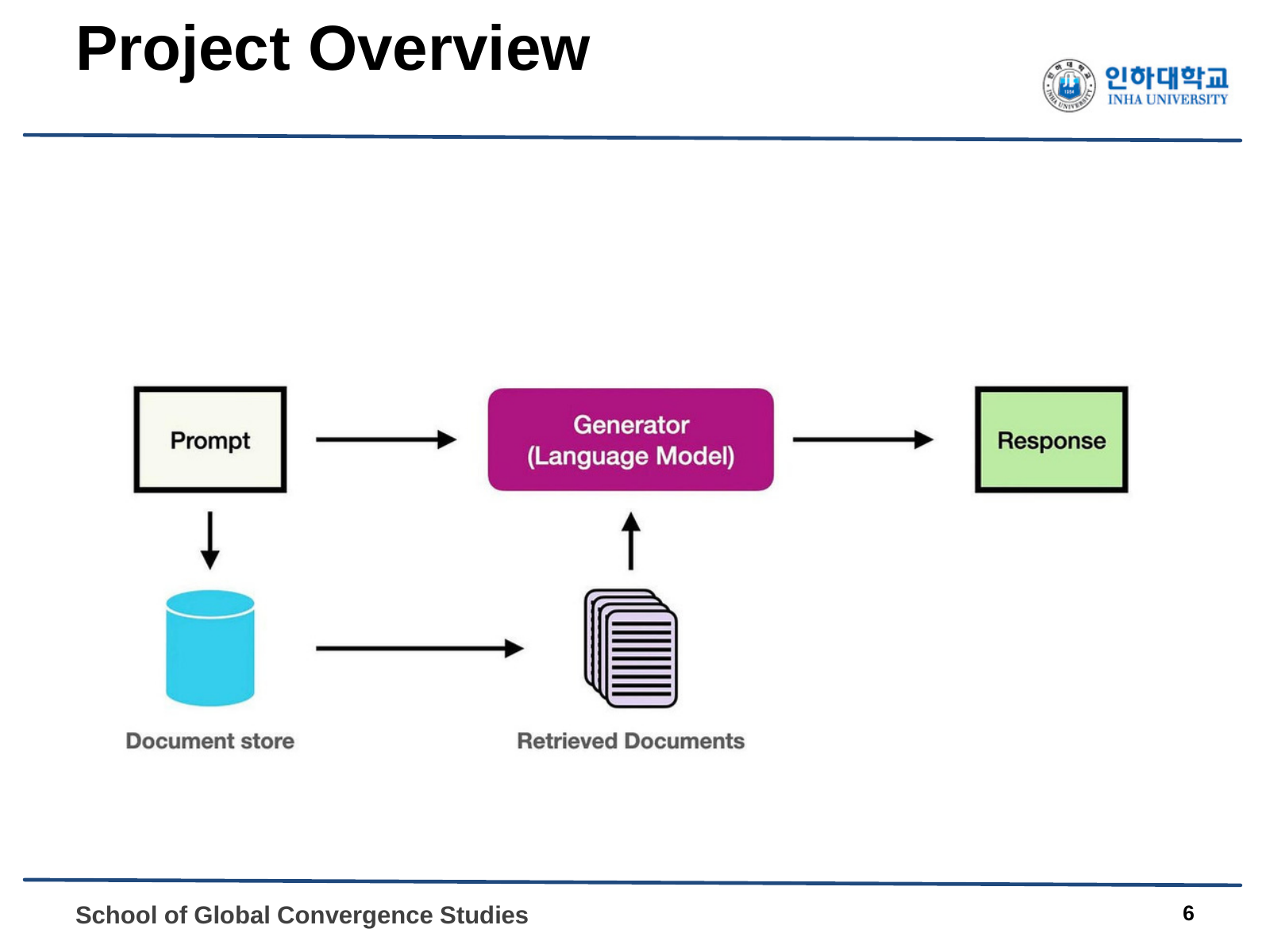

Project Overview

     School of Global Convergence Studies
6